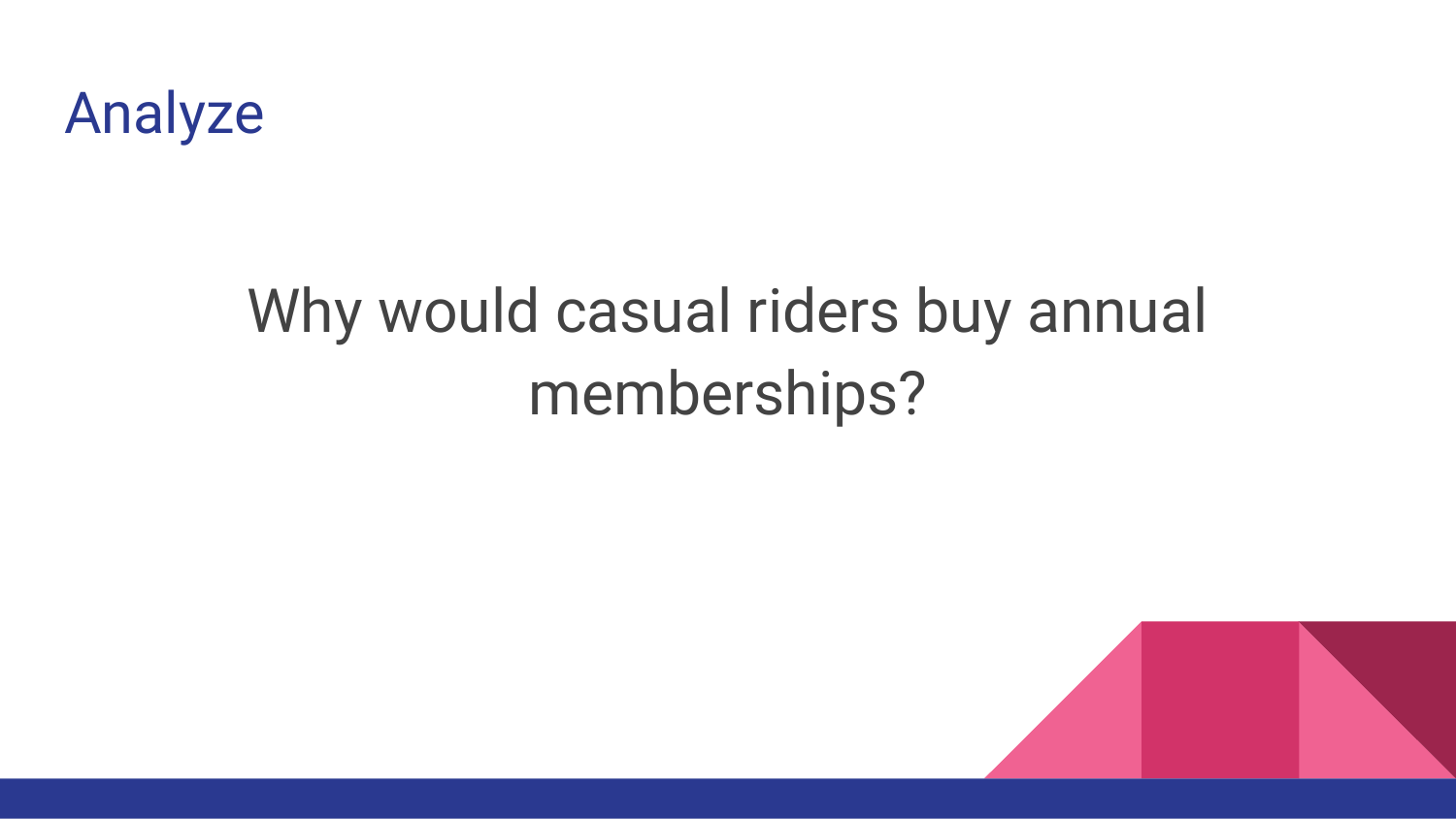

# Analyze

Why would casual riders buy annual memberships?